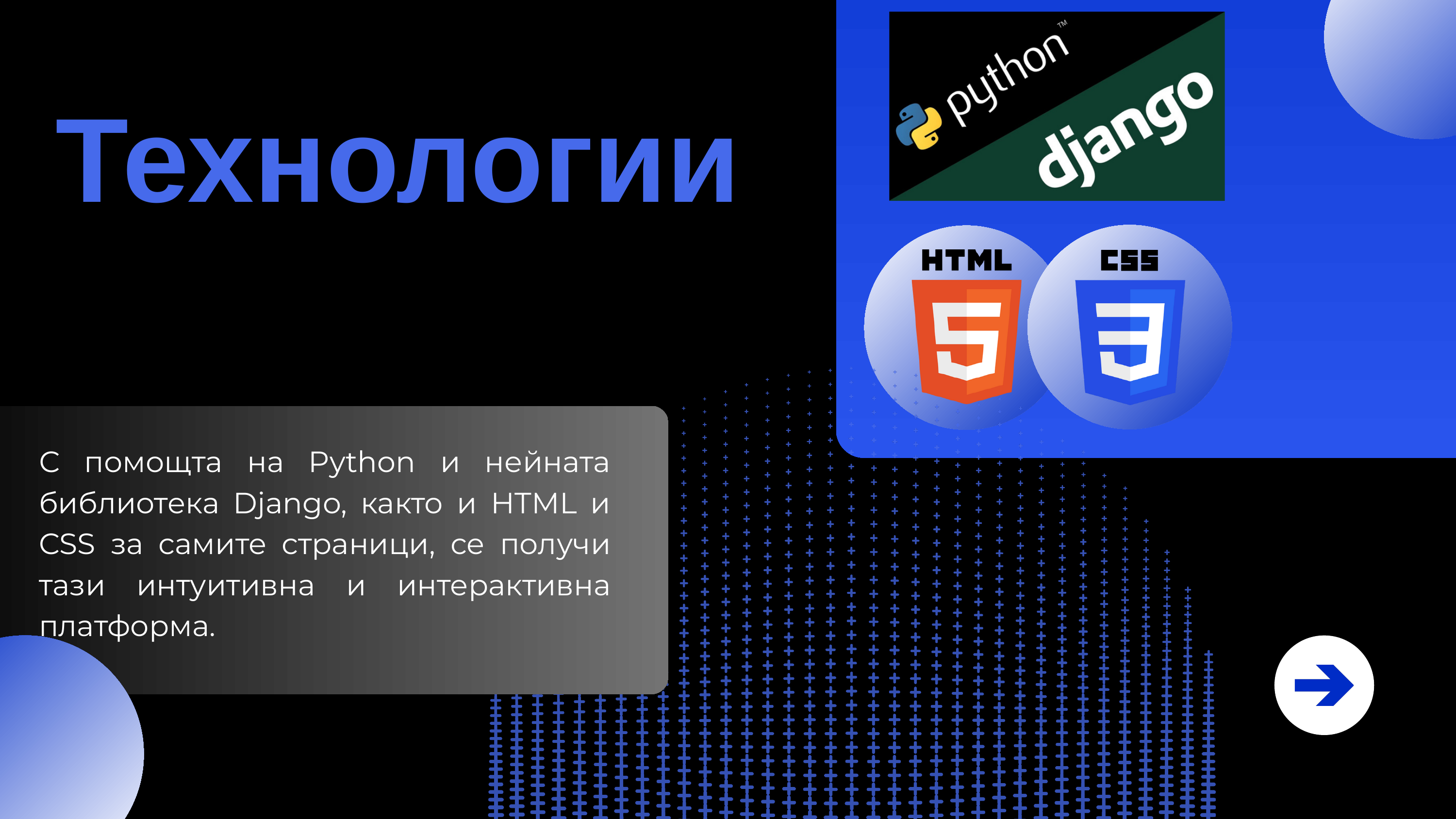

Технологии

С помощта на Python и нейната библиотека Django, както и HTML и CSS за самите страници, се получи тази интуитивна и интерактивна платформа.